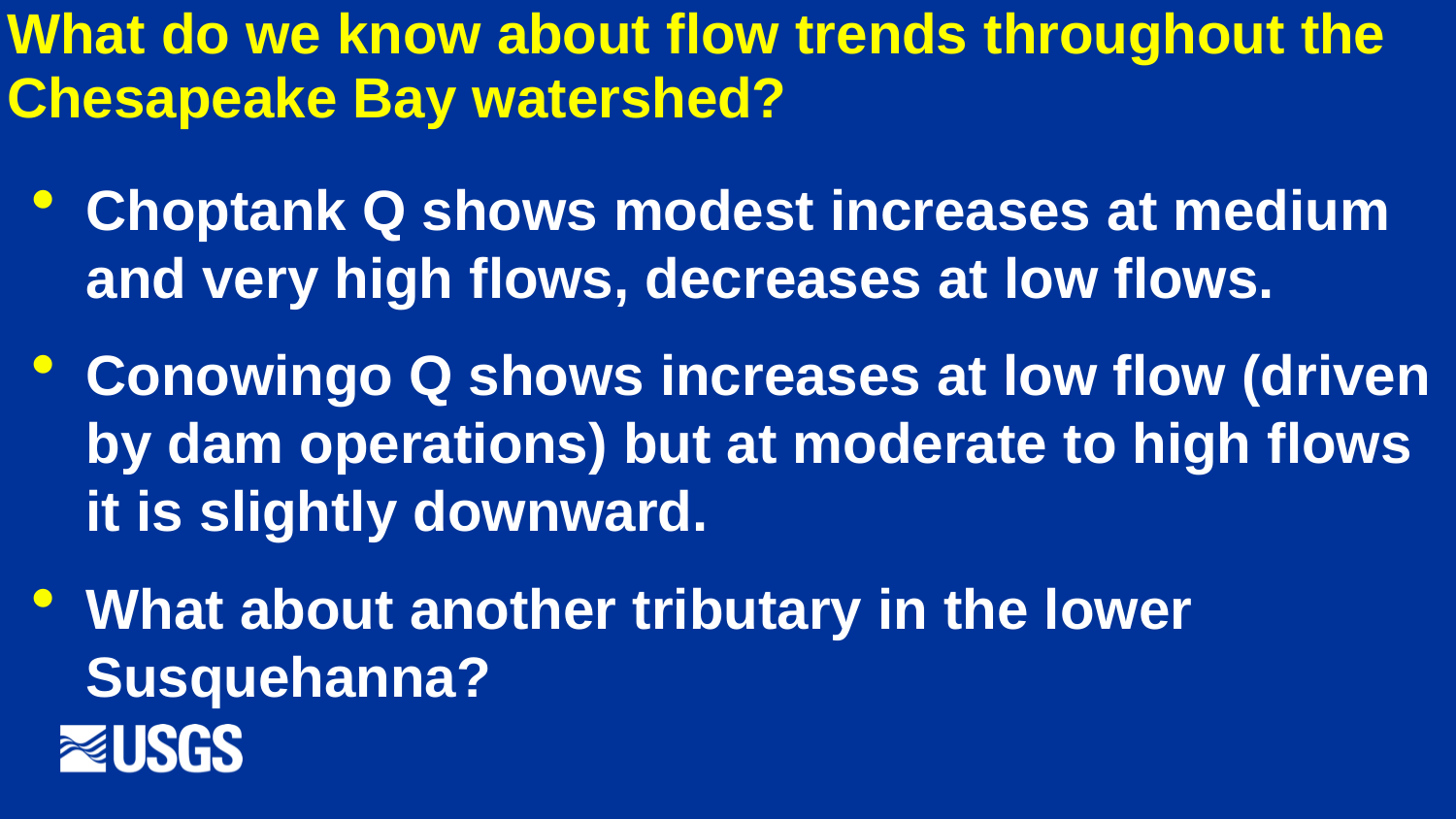

# What do we know about flow trends throughout the Chesapeake Bay watershed?
Choptank Q shows modest increases at medium and very high flows, decreases at low flows.
Conowingo Q shows increases at low flow (driven by dam operations) but at moderate to high flows it is slightly downward.
What about another tributary in the lower Susquehanna?